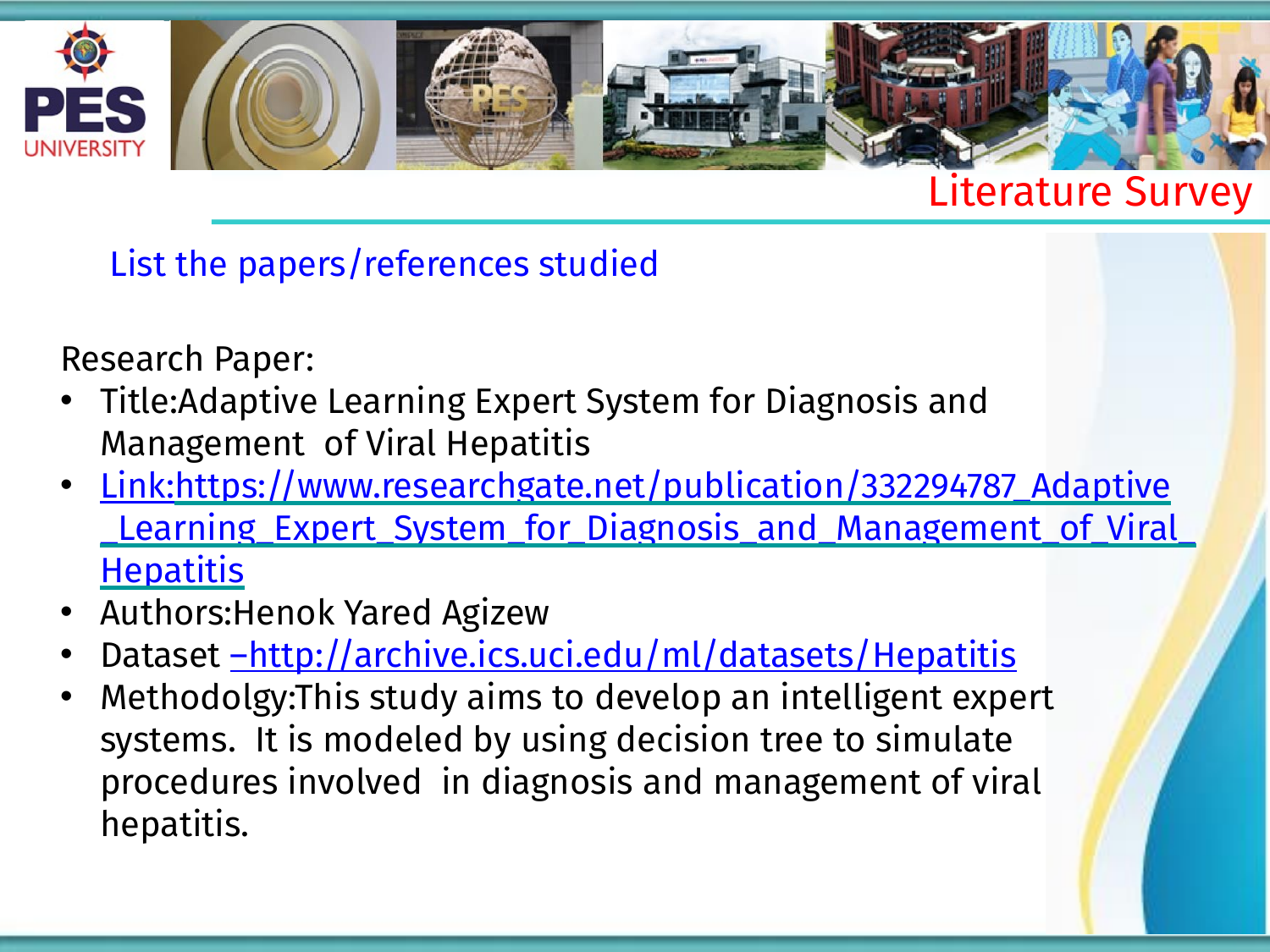

# Literature Survey

List the papers/references studied

Research Paper:
Title:Adaptive Learning Expert System for Diagnosis and Management  of Viral Hepatitis
Link:https://www.researchgate.net/publication/332294787_Adaptive
_Learning_Expert_System_for_Diagnosis_and_Management_of_Viral_
Hepatitis
Authors:Henok Yared Agizew
Dataset –http://archive.ics.uci.edu/ml/datasets/Hepatitis
Methodolgy:This study aims to develop an intelligent expert systems.  It is modeled by using decision tree to simulate procedures involved  in diagnosis and management of viral hepatitis.